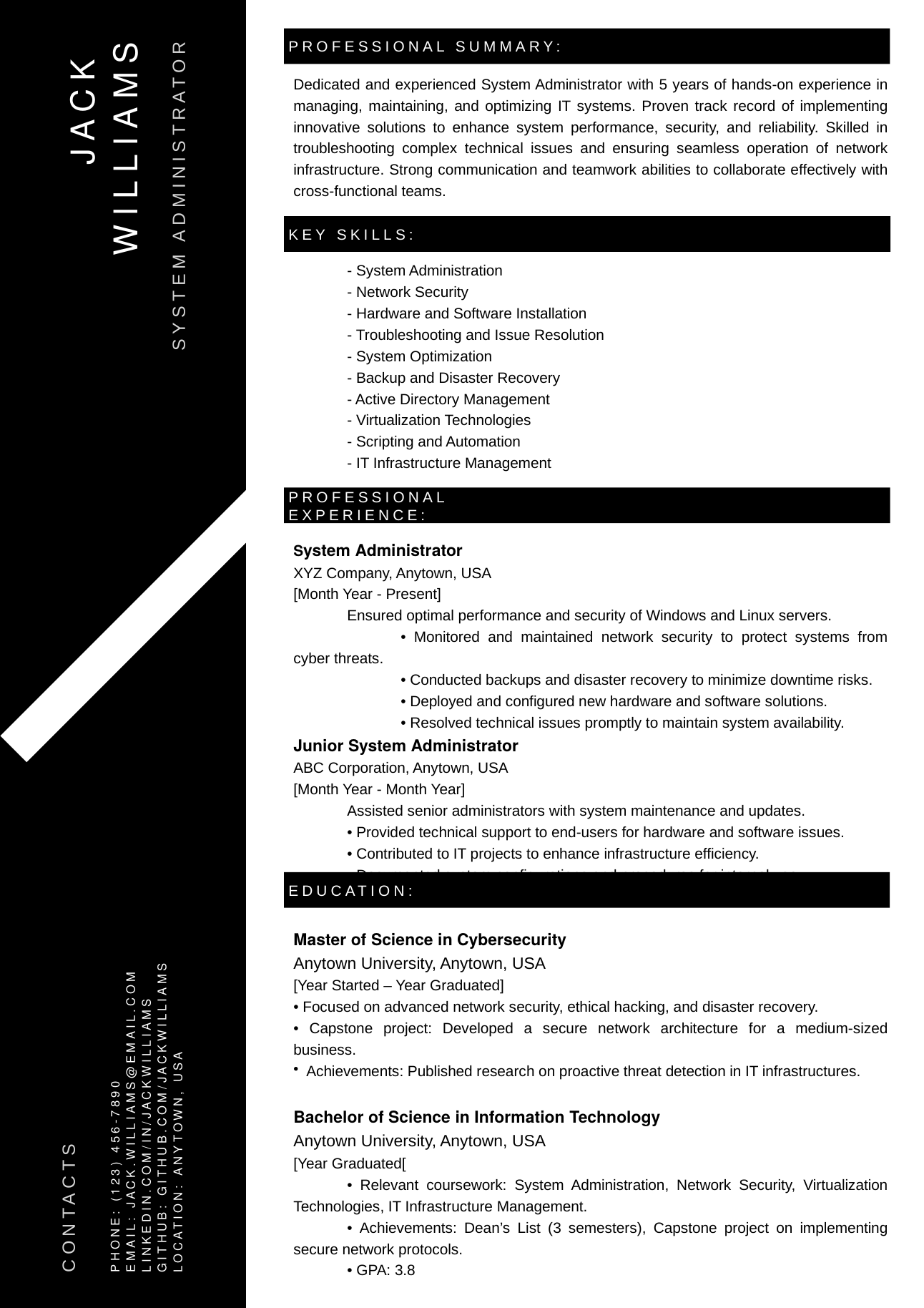

Professional Summary:

Key Skills:

Professional Experience:

Education:
Dedicated and experienced System Administrator with 5 years of hands-on experience in managing, maintaining, and optimizing IT systems. Proven track record of implementing innovative solutions to enhance system performance, security, and reliability. Skilled in troubleshooting complex technical issues and ensuring seamless operation of network infrastructure. Strong communication and teamwork abilities to collaborate effectively with cross-functional teams.
Jack
Williams
System Administrator
- System Administration
- Network Security
- Hardware and Software Installation
- Troubleshooting and Issue Resolution
- System Optimization
- Backup and Disaster Recovery
- Active Directory Management
- Virtualization Technologies
- Scripting and Automation
- IT Infrastructure Management
System Administrator
XYZ Company, Anytown, USA
[Month Year - Present]
Ensured optimal performance and security of Windows and Linux servers.
	• Monitored and maintained network security to protect systems from cyber threats.
	• Conducted backups and disaster recovery to minimize downtime risks.
	• Deployed and configured new hardware and software solutions.
	• Resolved technical issues promptly to maintain system availability.
Junior System Administrator
ABC Corporation, Anytown, USA
[Month Year - Month Year]
Assisted senior administrators with system maintenance and updates.
• Provided technical support to end-users for hardware and software issues.
• Contributed to IT projects to enhance infrastructure efficiency.
• Documented system configurations and procedures for internal use.
Master of Science in Cybersecurity
Anytown University, Anytown, USA
[Year Started – Year Graduated]
• Focused on advanced network security, ethical hacking, and disaster recovery.
• Capstone project: Developed a secure network architecture for a medium-sized business.
Achievements: Published research on proactive threat detection in IT infrastructures.

Bachelor of Science in Information Technology
Anytown University, Anytown, USA
[Year Graduated[
• Relevant coursework: System Administration, Network Security, Virtualization Technologies, IT Infrastructure Management.
• Achievements: Dean’s List (3 semesters), Capstone project on implementing secure network protocols.
• GPA: 3.8
Phone: (123) 456-7890
Email: jack.williams@email.com
linkedin.com/in/jackwilliams
GitHub: github.com/jackwilliams
Location: Anytown, USA
Contacts